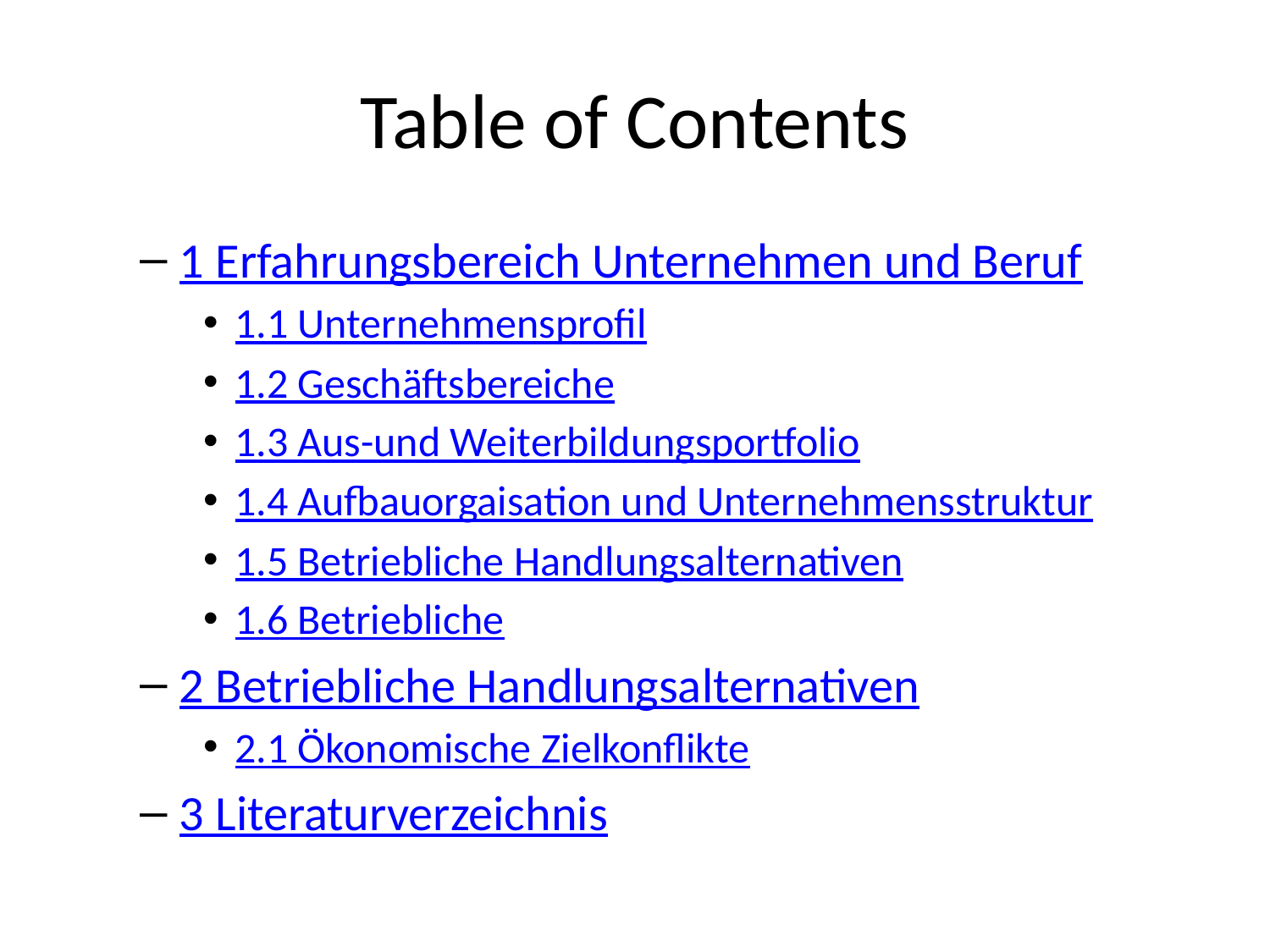

# Table of Contents
1 Erfahrungsbereich Unternehmen und Beruf
1.1 Unternehmensprofil
1.2 Geschäftsbereiche
1.3 Aus-und Weiterbildungsportfolio
1.4 Aufbauorgaisation und Unternehmensstruktur
1.5 Betriebliche Handlungsalternativen
1.6 Betriebliche
2 Betriebliche Handlungsalternativen
2.1 Ökonomische Zielkonflikte
3 Literaturverzeichnis